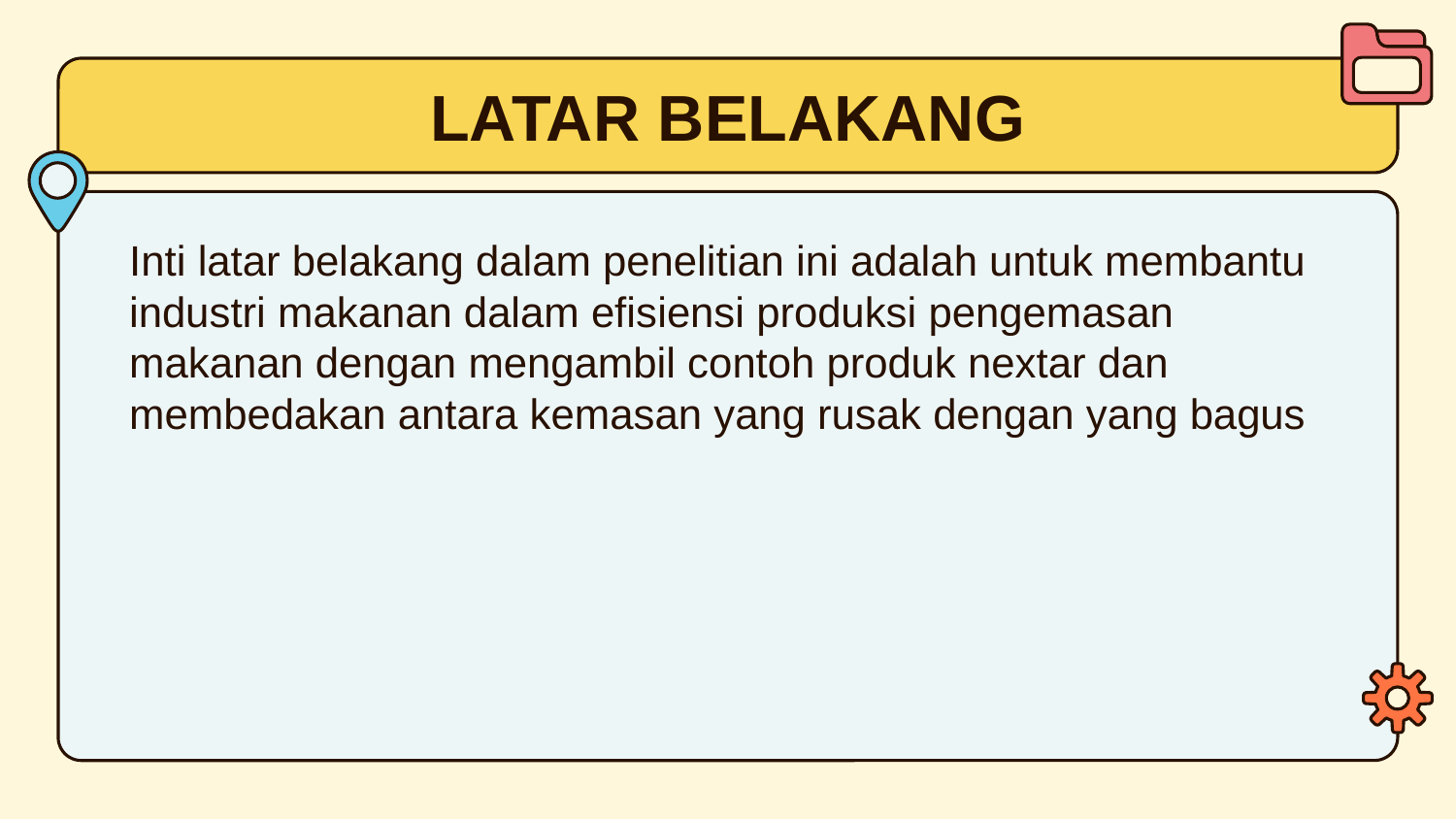

# LATAR BELAKANG

Inti latar belakang dalam penelitian ini adalah untuk membantu industri makanan dalam efisiensi produksi pengemasan makanan dengan mengambil contoh produk nextar dan membedakan antara kemasan yang rusak dengan yang bagus